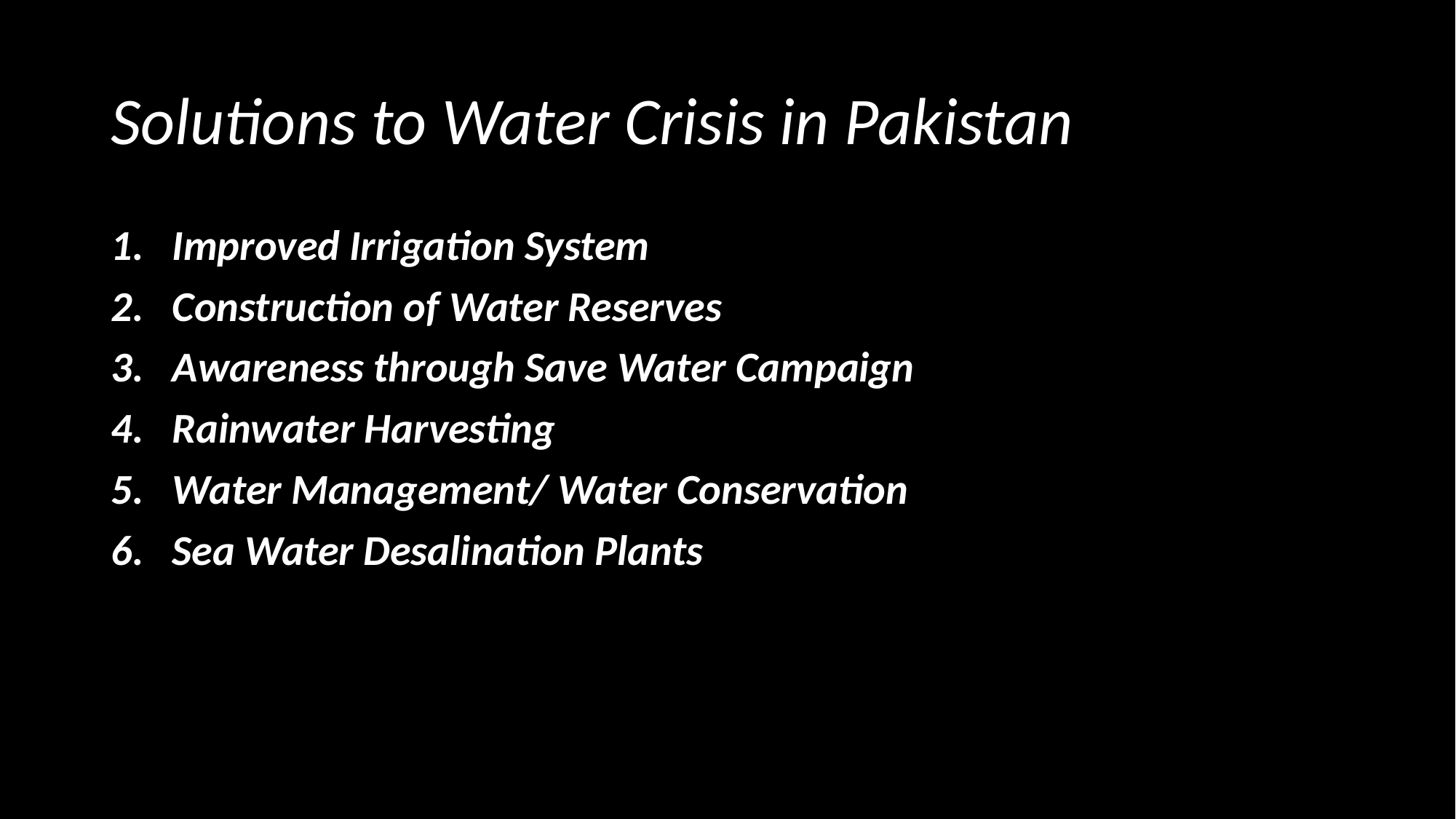

# Solutions to Water Crisis in Pakistan
Improved Irrigation System
Construction of Water Reserves
Awareness through Save Water Campaign
Rainwater Harvesting
Water Management/ Water Conservation
Sea Water Desalination Plants